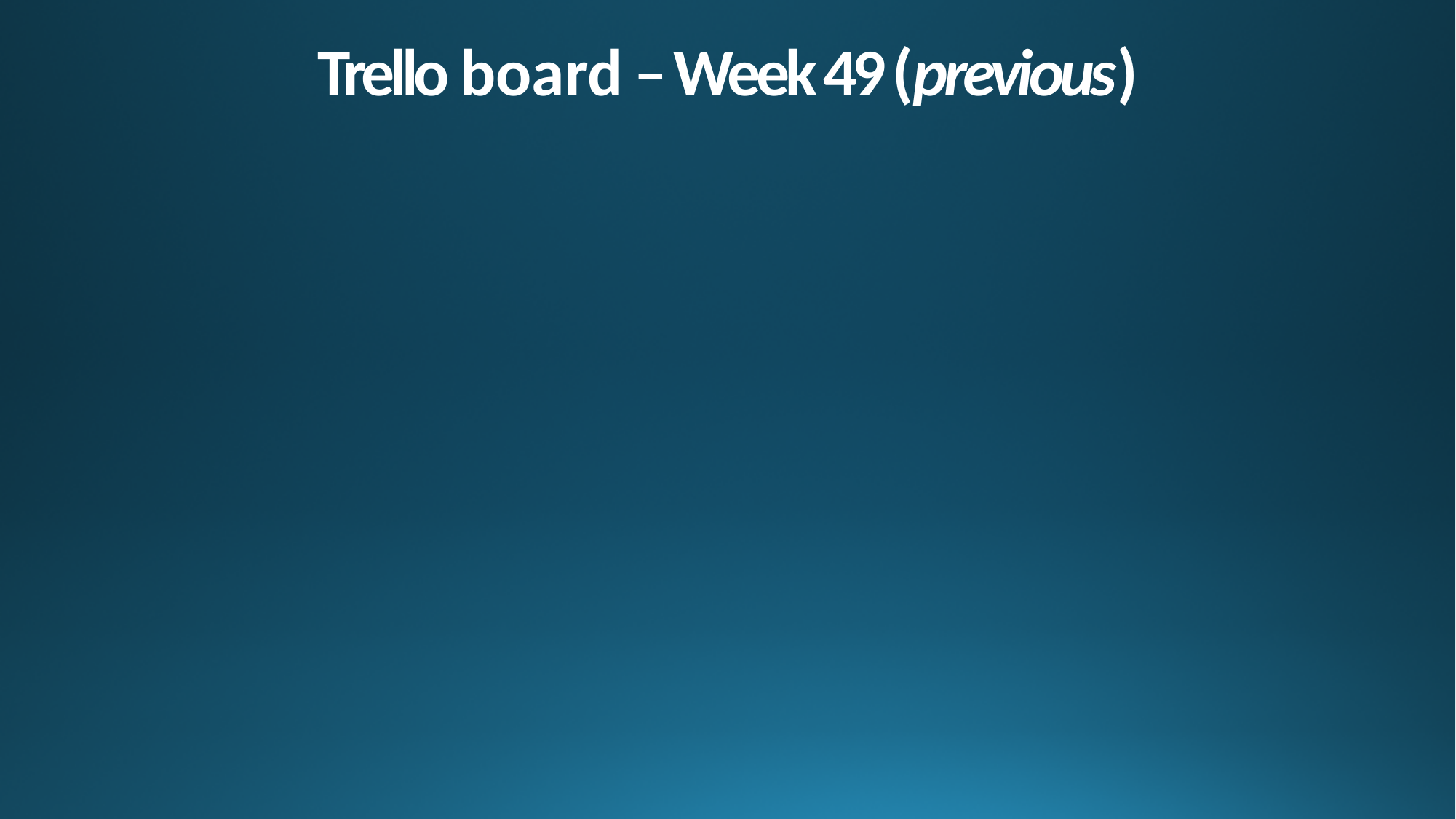

# Trello board – Week 49 (previous)